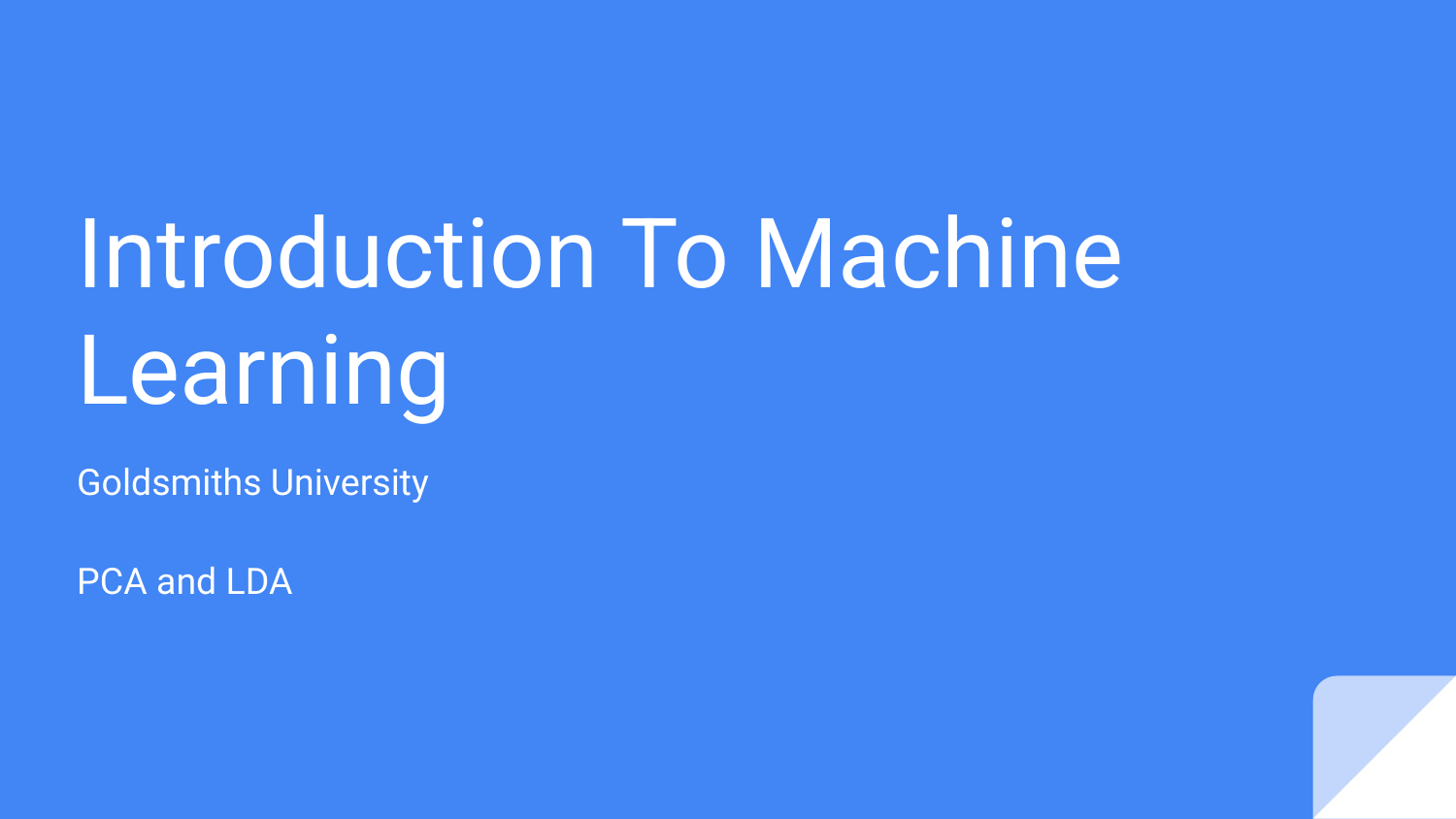

# Introduction To Machine Learning
Goldsmiths University

PCA and LDA